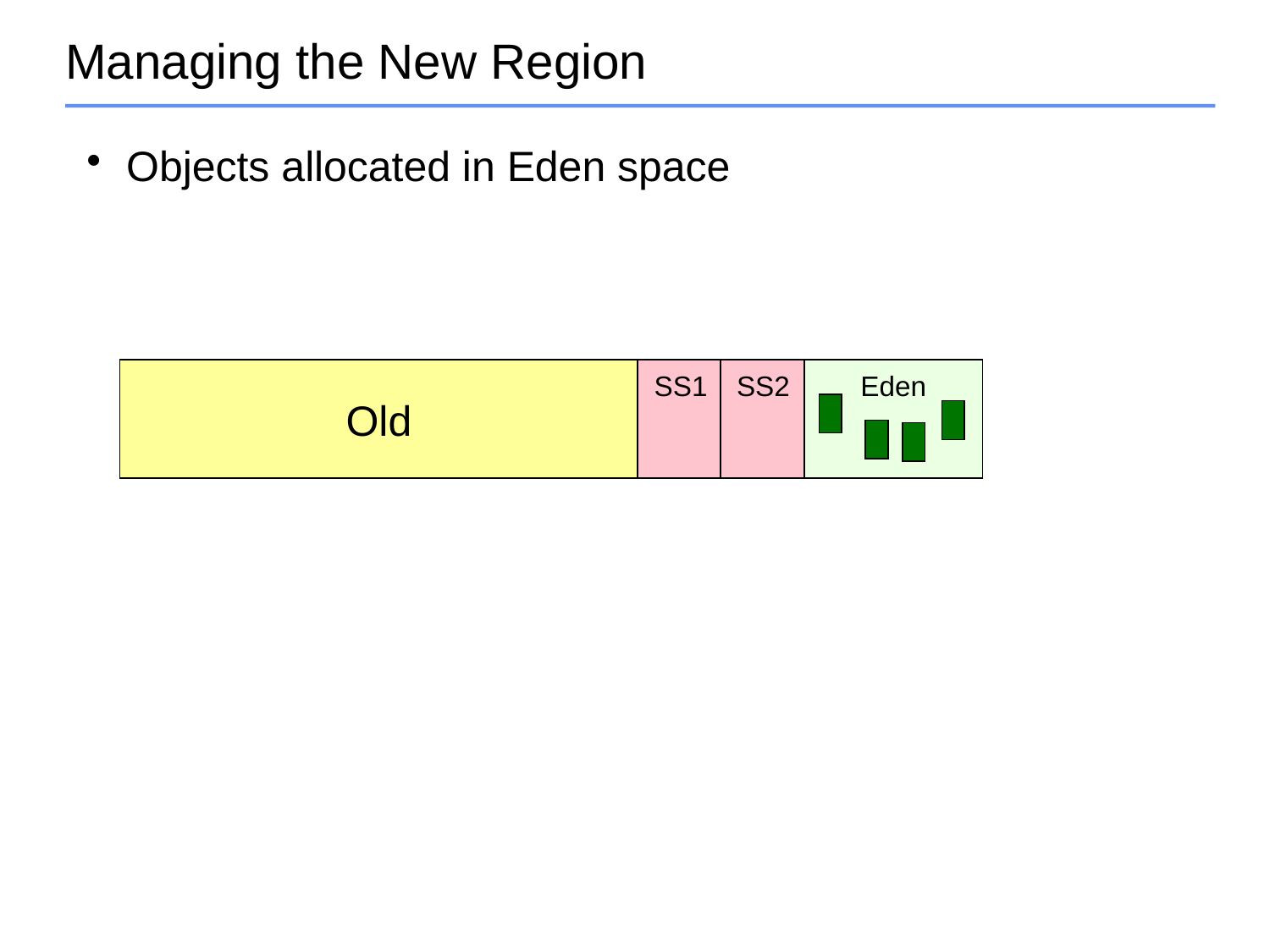

# Managing the New Region
Objects allocated in Eden space
Old
SS1

SS2

Eden